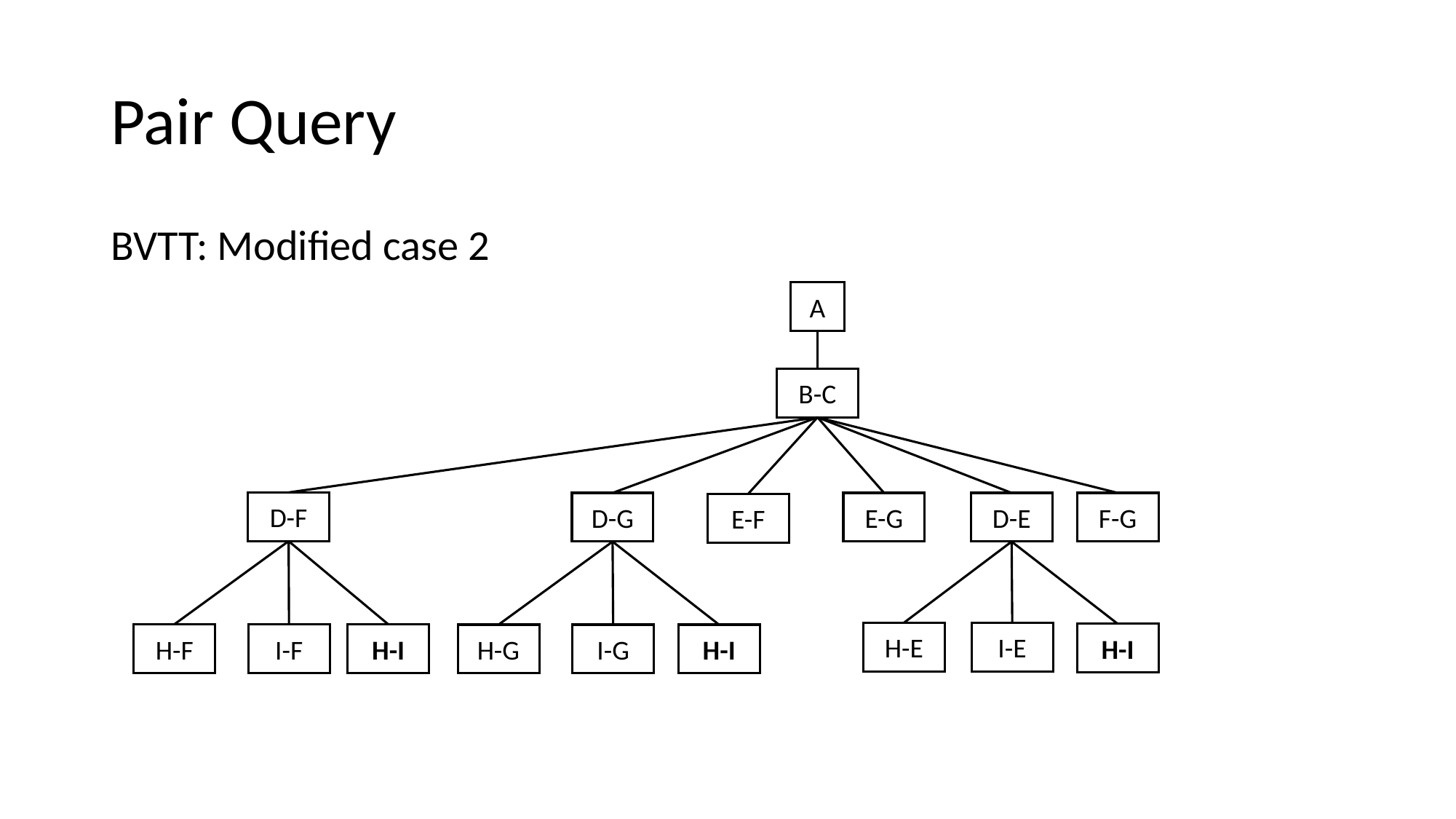

# Pair Query
BVTT: Modified case 2
A
B-C
D-F
D-E
F-G
E-G
D-G
E-F
I-E
H-E
H-I
H-F
I-F
H-I
H-G
I-G
H-I